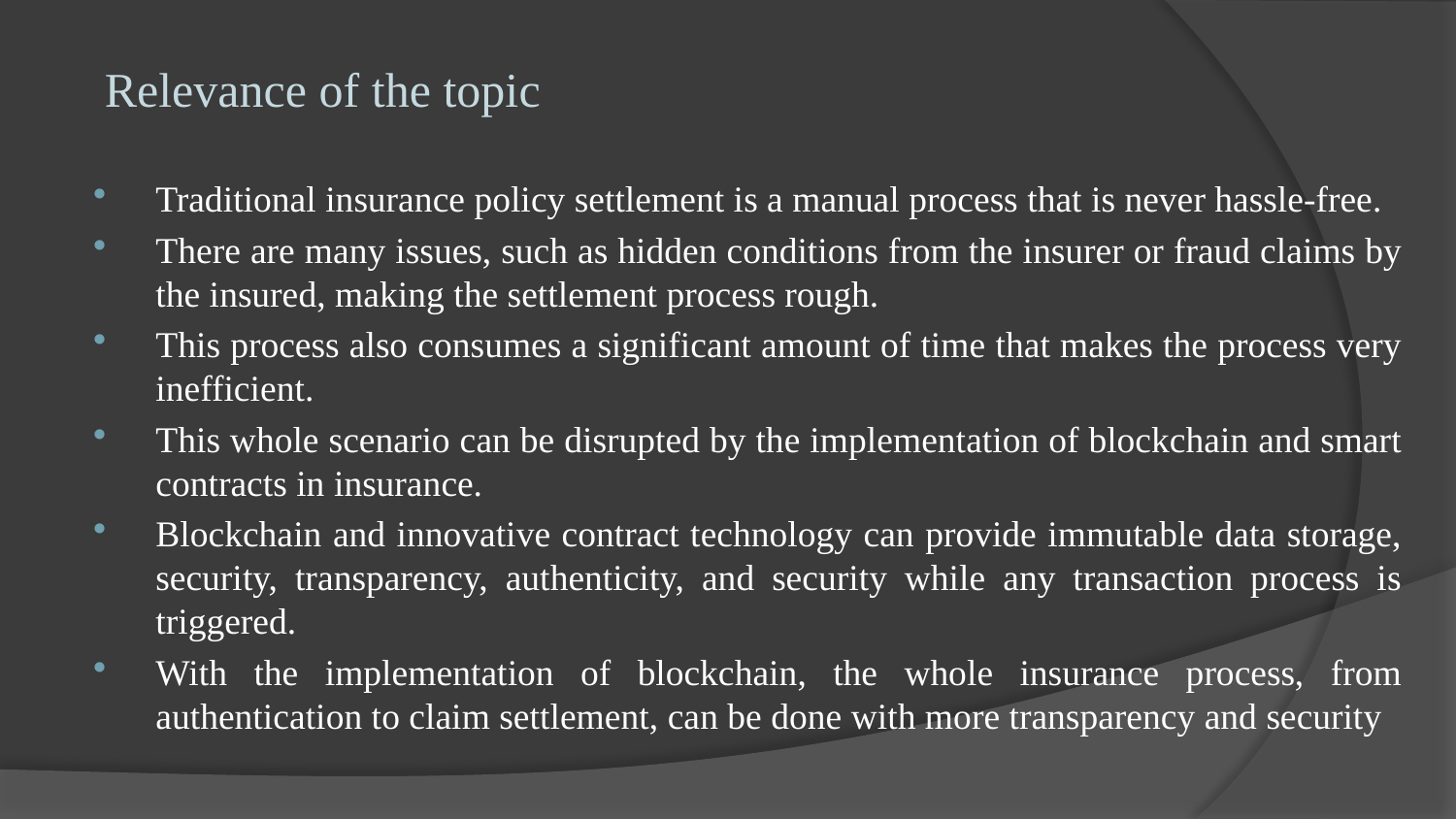

# Relevance of the topic
Traditional insurance policy settlement is a manual process that is never hassle-free.
There are many issues, such as hidden conditions from the insurer or fraud claims by the insured, making the settlement process rough.
This process also consumes a significant amount of time that makes the process very inefficient.
This whole scenario can be disrupted by the implementation of blockchain and smart contracts in insurance.
Blockchain and innovative contract technology can provide immutable data storage, security, transparency, authenticity, and security while any transaction process is triggered.
With the implementation of blockchain, the whole insurance process, from authentication to claim settlement, can be done with more transparency and security